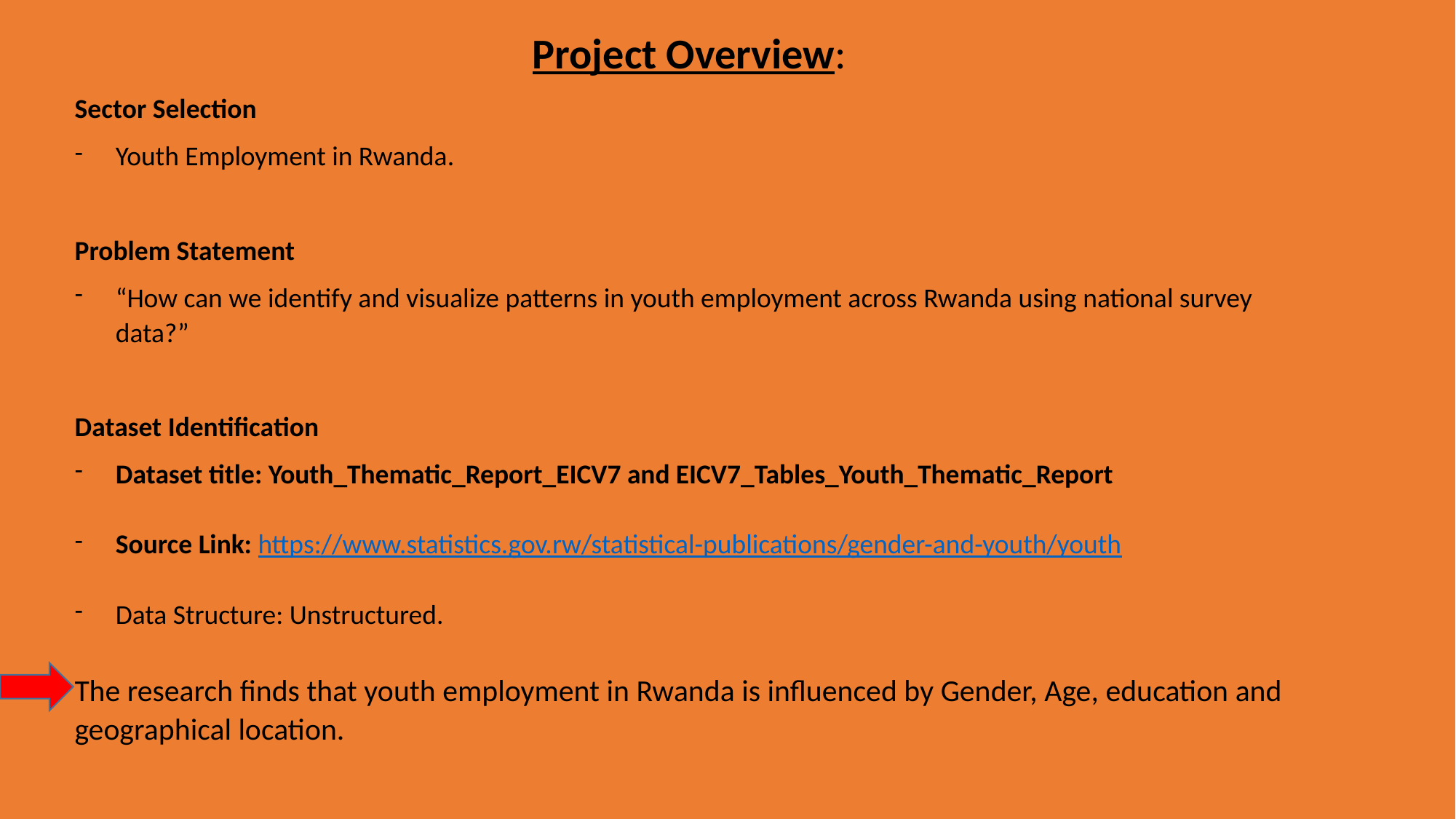

Project Overview:
Sector Selection
Youth Employment in Rwanda.

Problem Statement
“How can we identify and visualize patterns in youth employment across Rwanda using national survey data?”

Dataset Identification
Dataset title: Youth_Thematic_Report_EICV7 and EICV7_Tables_Youth_Thematic_Report

Source Link: https://www.statistics.gov.rw/statistical-publications/gender-and-youth/youth

Data Structure: Unstructured.

The research finds that youth employment in Rwanda is influenced by Gender, Age, education and geographical location.